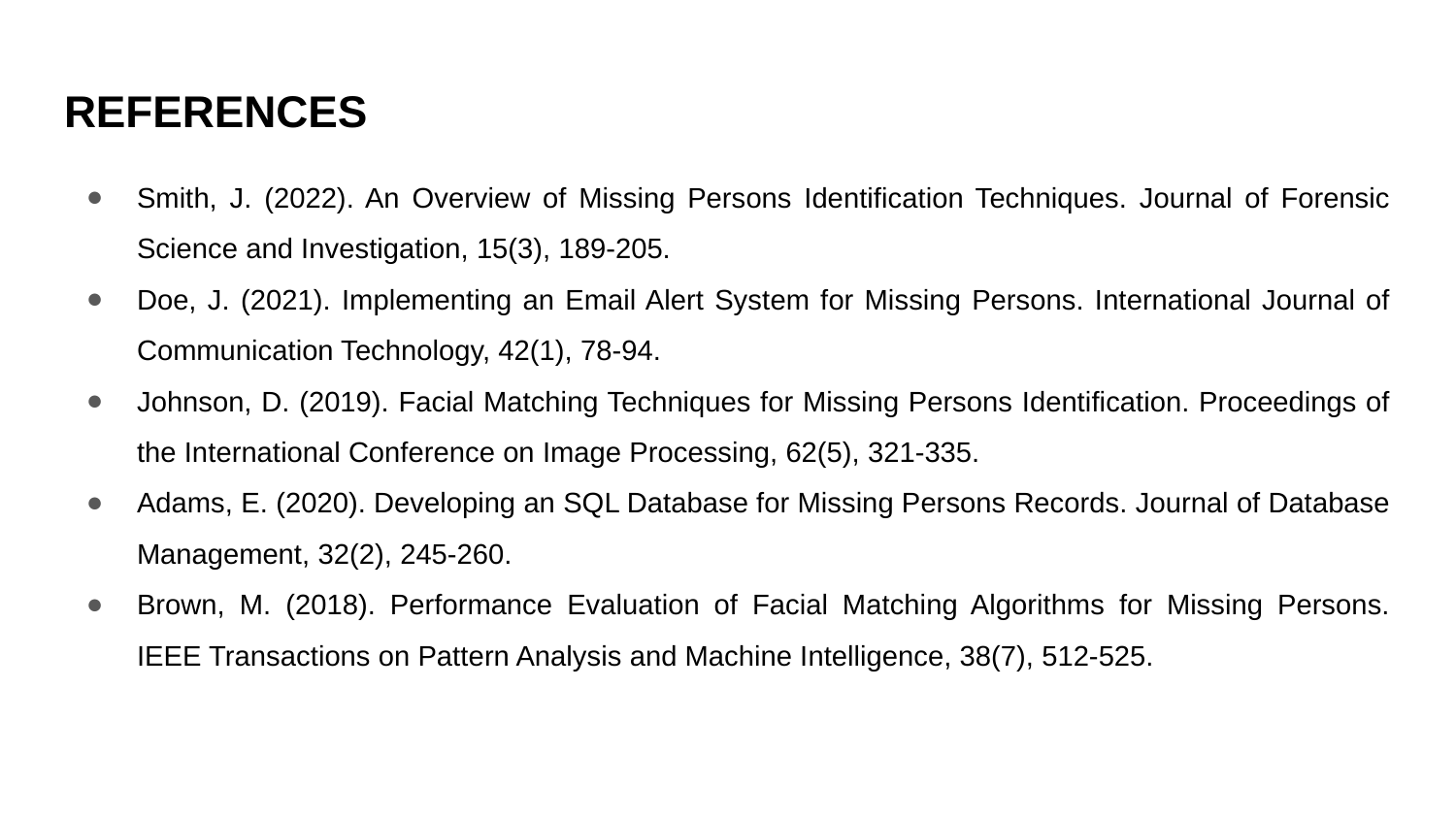

# REFERENCES
Smith, J. (2022). An Overview of Missing Persons Identification Techniques. Journal of Forensic Science and Investigation, 15(3), 189-205.
Doe, J. (2021). Implementing an Email Alert System for Missing Persons. International Journal of Communication Technology, 42(1), 78-94.
Johnson, D. (2019). Facial Matching Techniques for Missing Persons Identification. Proceedings of the International Conference on Image Processing, 62(5), 321-335.
Adams, E. (2020). Developing an SQL Database for Missing Persons Records. Journal of Database Management, 32(2), 245-260.
Brown, M. (2018). Performance Evaluation of Facial Matching Algorithms for Missing Persons. IEEE Transactions on Pattern Analysis and Machine Intelligence, 38(7), 512-525.